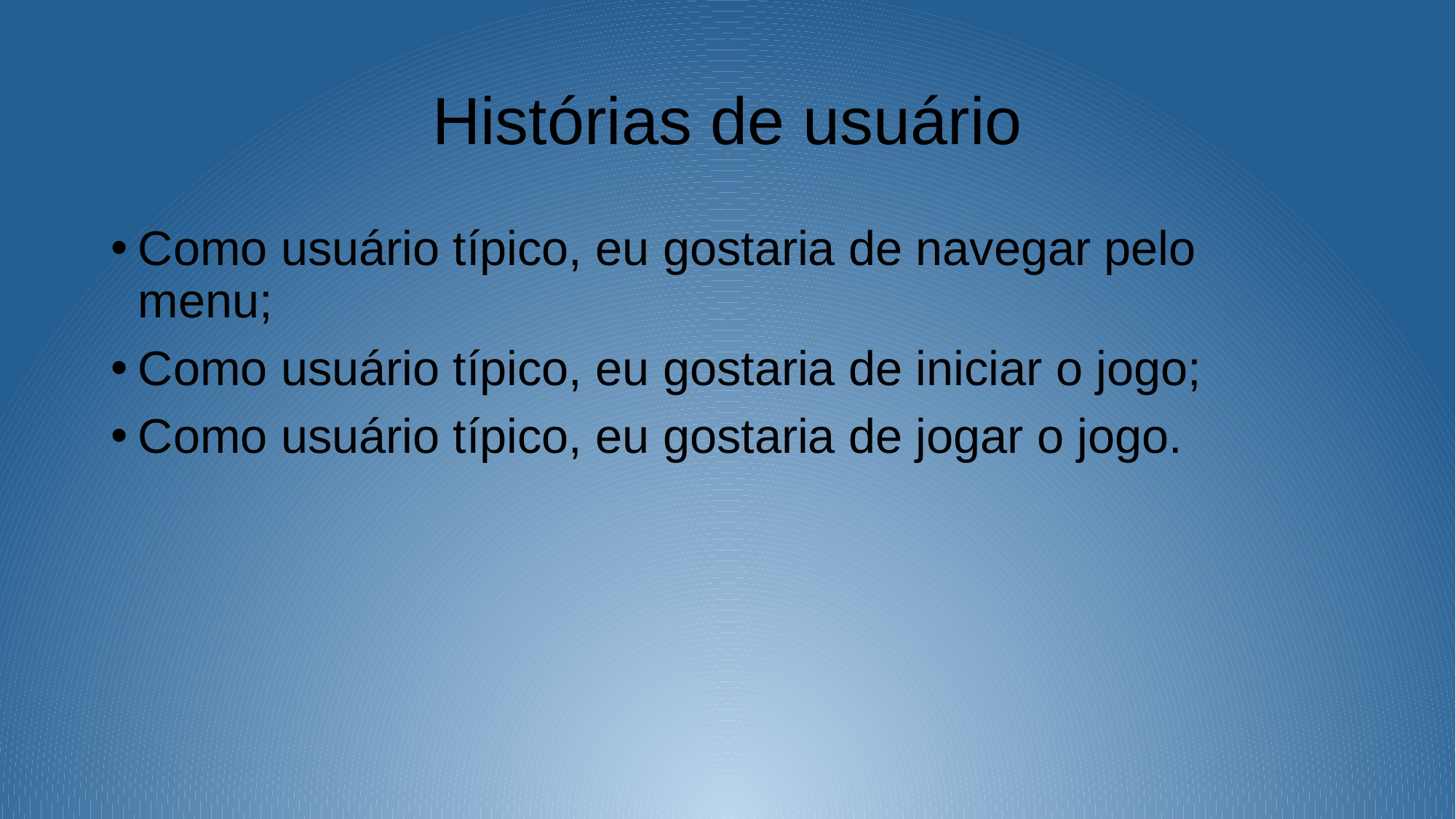

# Histórias de usuário
Como usuário típico, eu gostaria de navegar pelo menu;
Como usuário típico, eu gostaria de iniciar o jogo;
Como usuário típico, eu gostaria de jogar o jogo.